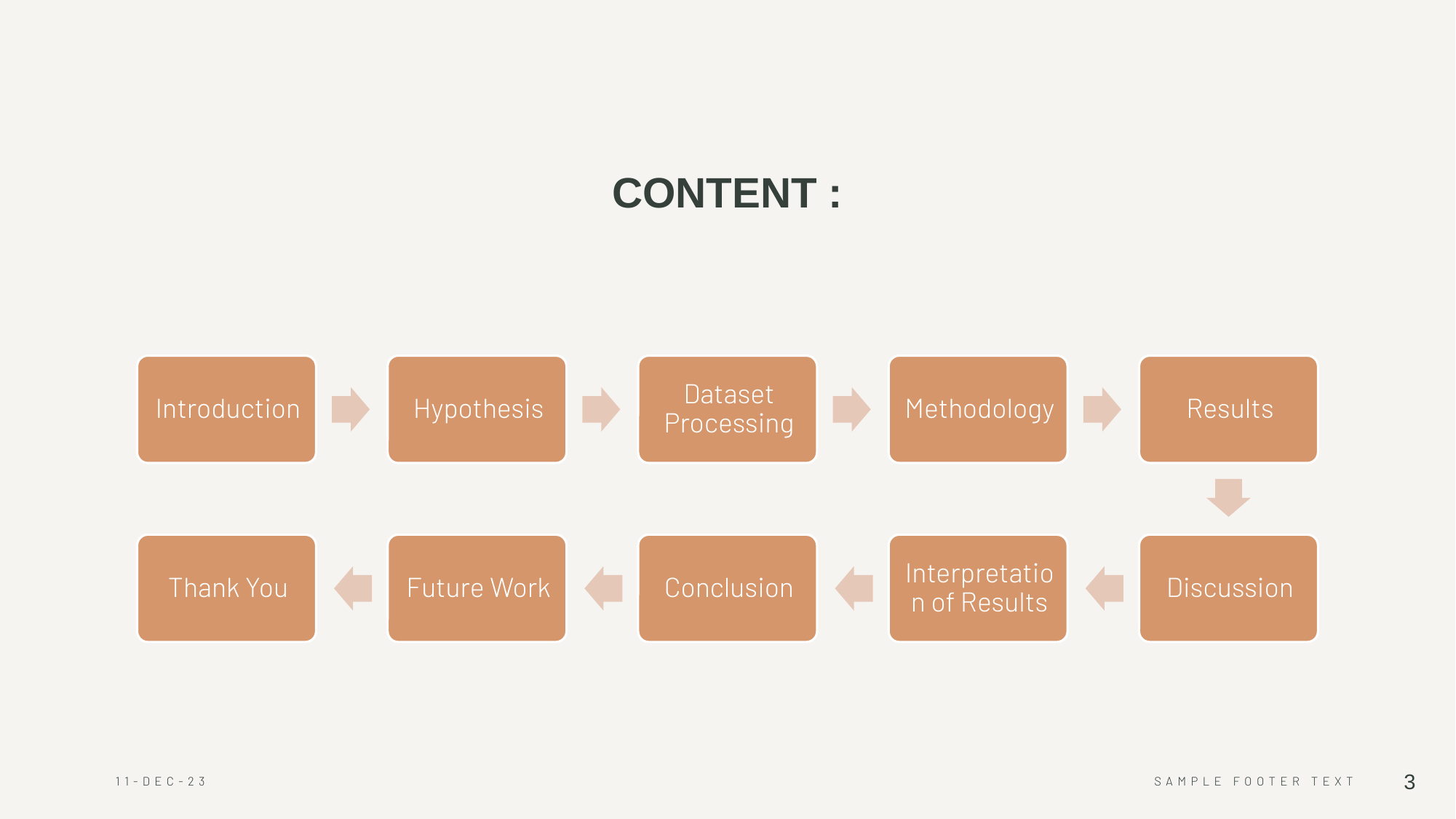

# CONTENT :
Introduction

Hypothesis

Dataset Processing

Methodology

Results

Discussion

Interpretation of Results

Conclusion

Future Work

Thank You
11-Dec-23
Sample Footer Text
3